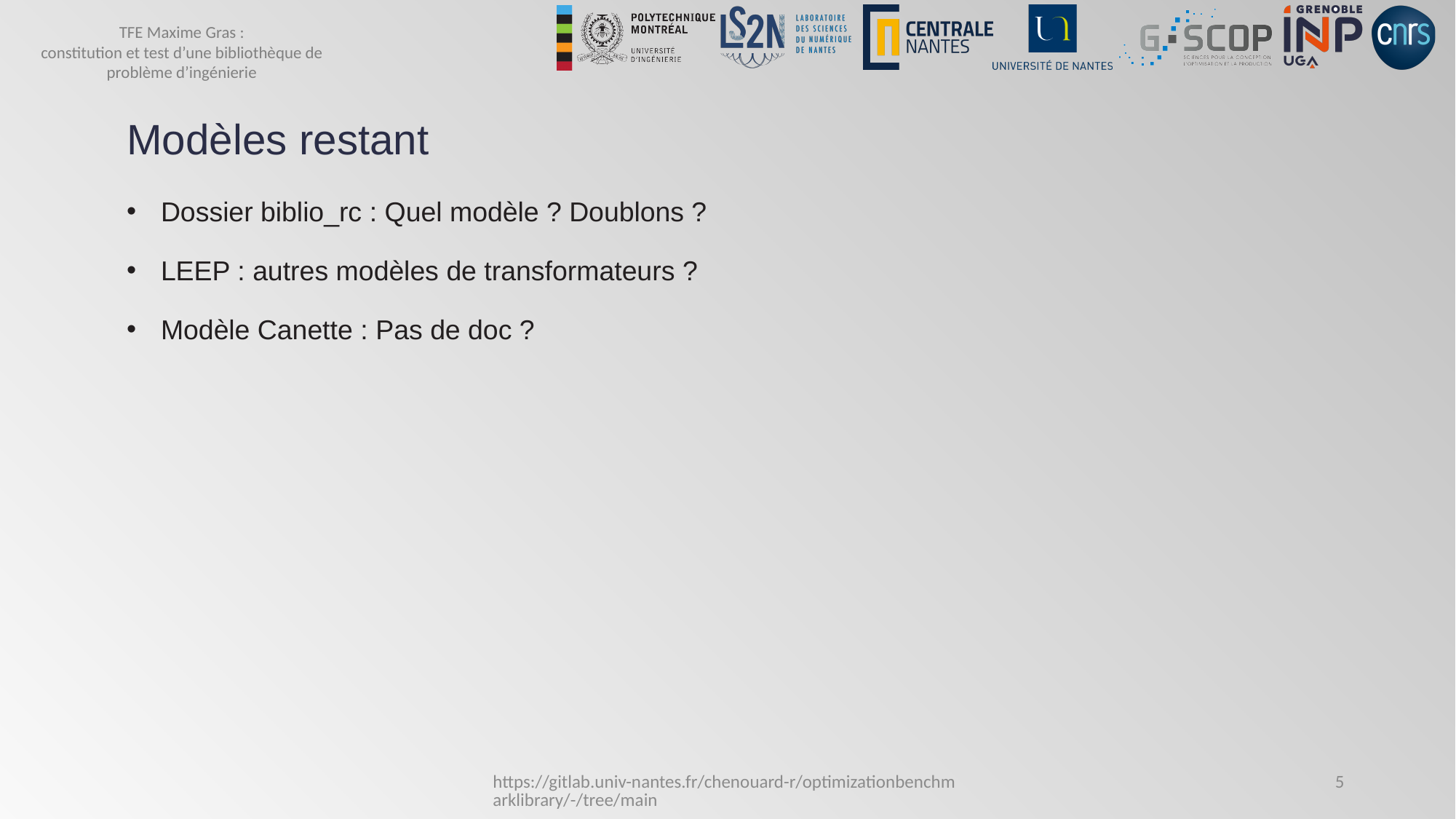

# Modèles restant
Dossier biblio_rc : Quel modèle ? Doublons ?

LEEP : autres modèles de transformateurs ?

Modèle Canette : Pas de doc ?

https://gitlab.univ-nantes.fr/chenouard-r/optimizationbenchmarklibrary/-/tree/main
5